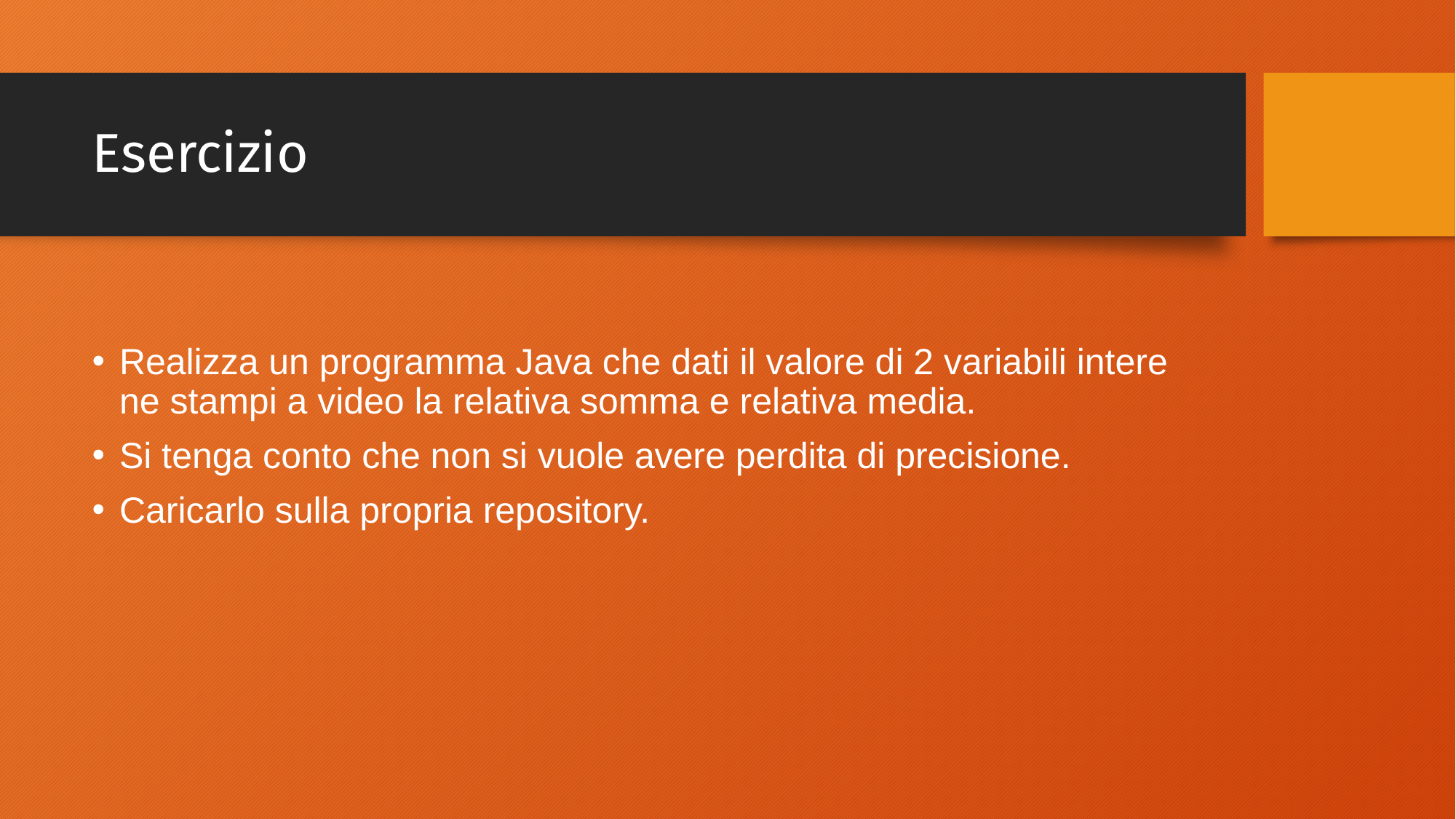

# Esercizio

Realizza un programma Java che dati il valore di 2 variabili intere ne stampi a video la relativa somma e relativa media.
Si tenga conto che non si vuole avere perdita di precisione.
Caricarlo sulla propria repository.